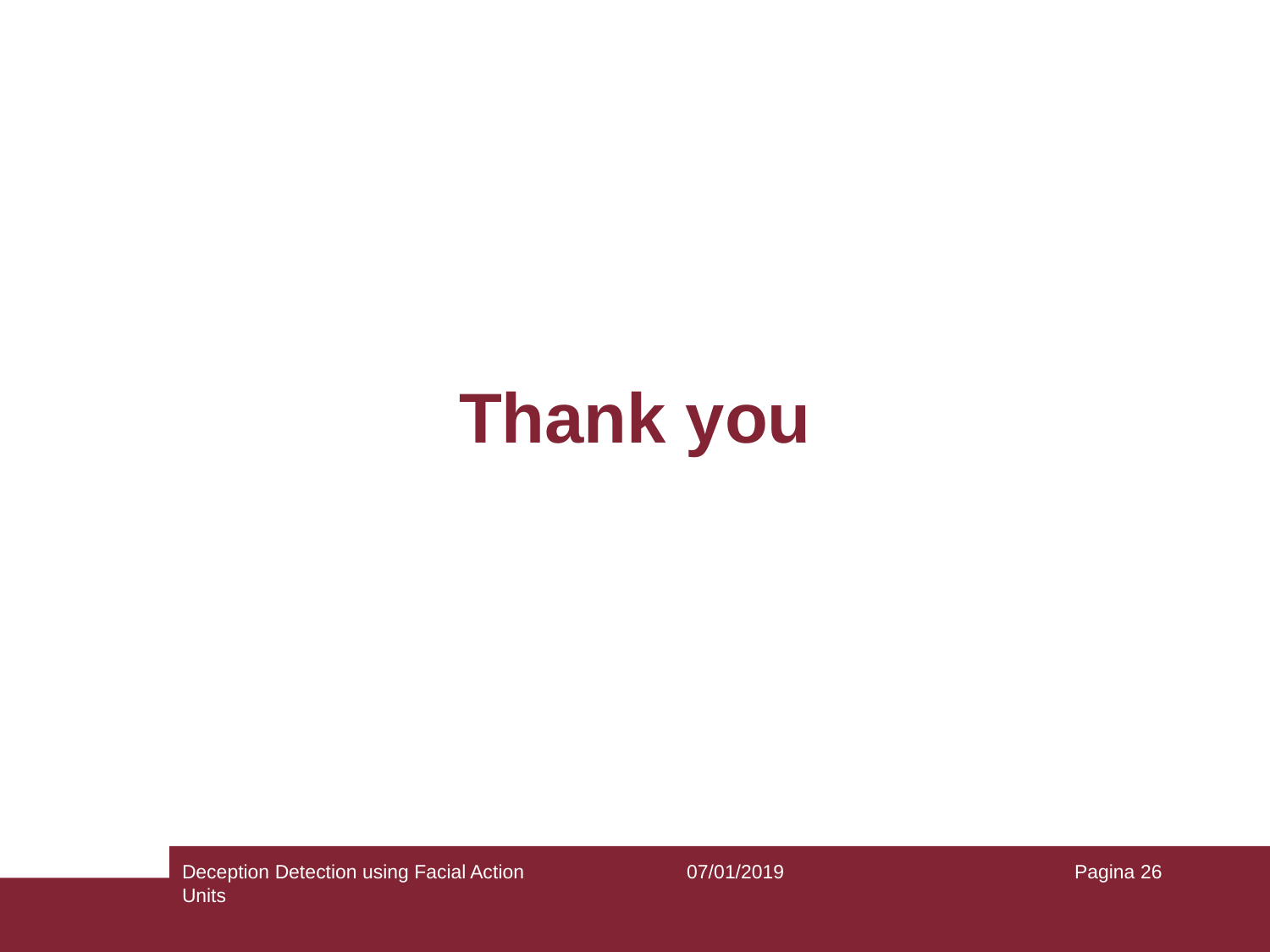

Thank you
Deception Detection using Facial Action Units
07/01/2019
Pagina 26